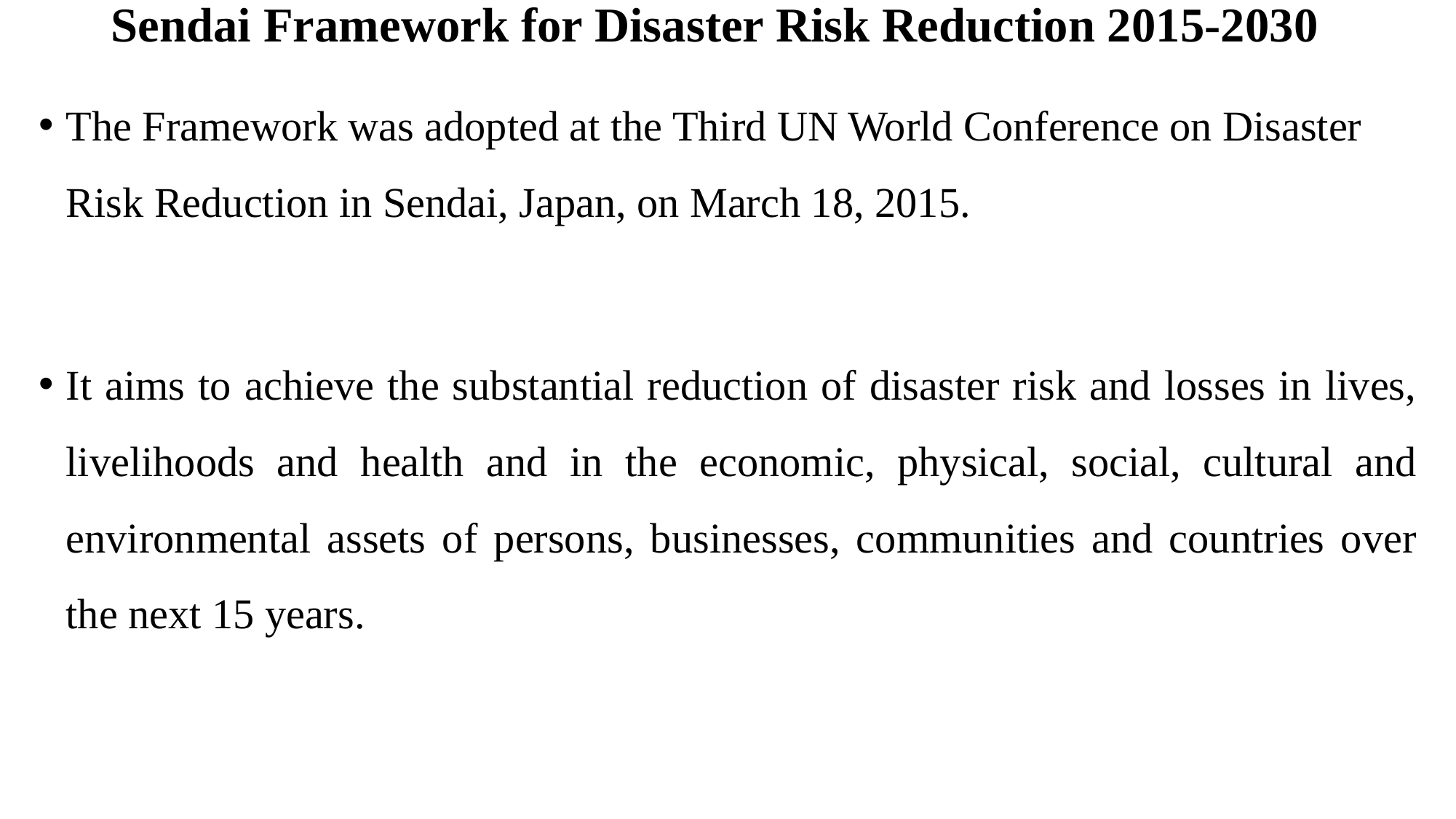

# Sendai Framework for Disaster Risk Reduction 2015-2030
The Framework was adopted at the Third UN World Conference on Disaster Risk Reduction in Sendai, Japan, on March 18, 2015.

It aims to achieve the substantial reduction of disaster risk and losses in lives, livelihoods and health and in the economic, physical, social, cultural and environmental assets of persons, businesses, communities and countries over the next 15 years.